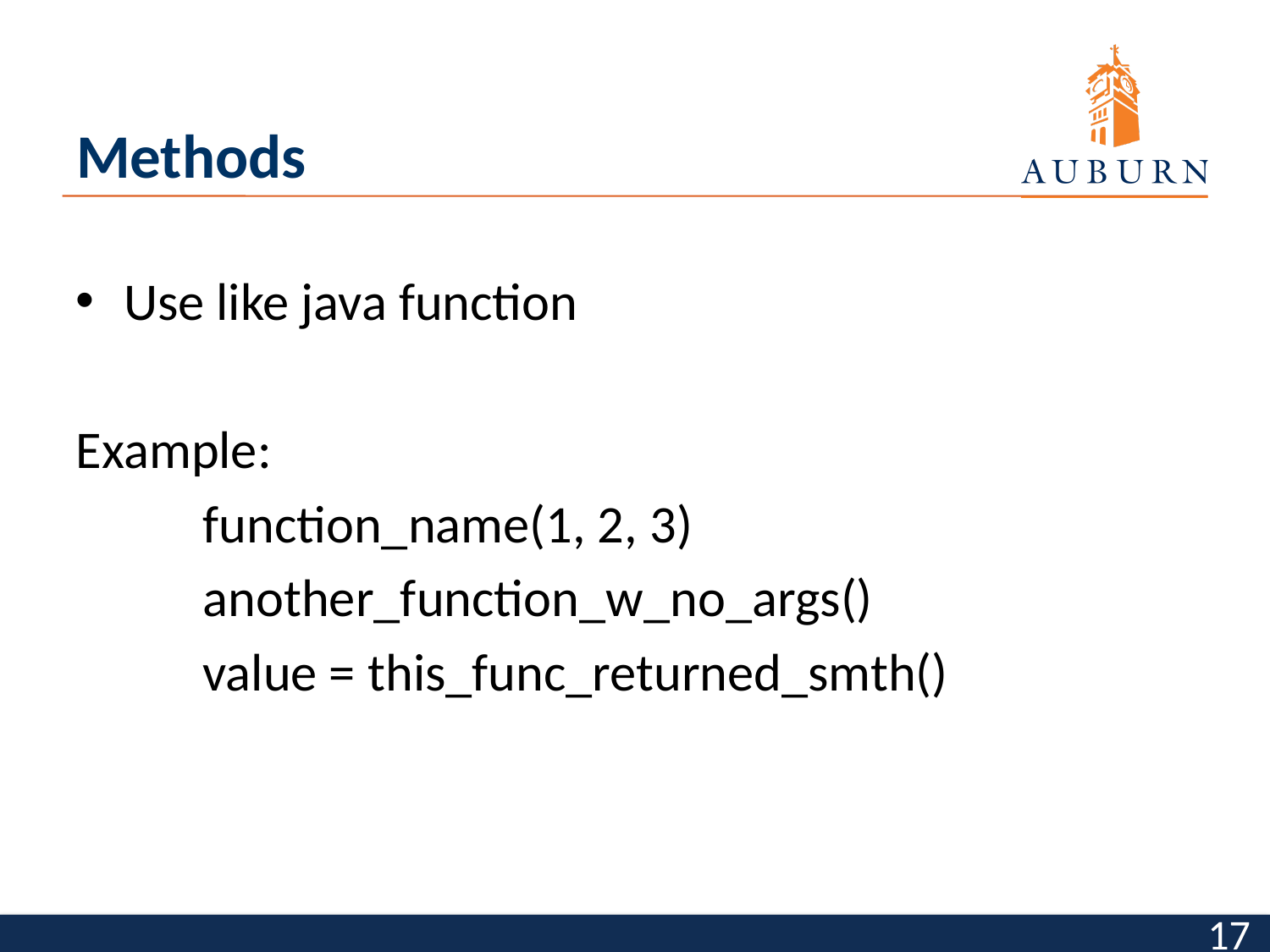

# Methods
Use like java function

Example:
	function_name(1, 2, 3)
	another_function_w_no_args()
	value = this_func_returned_smth()
17